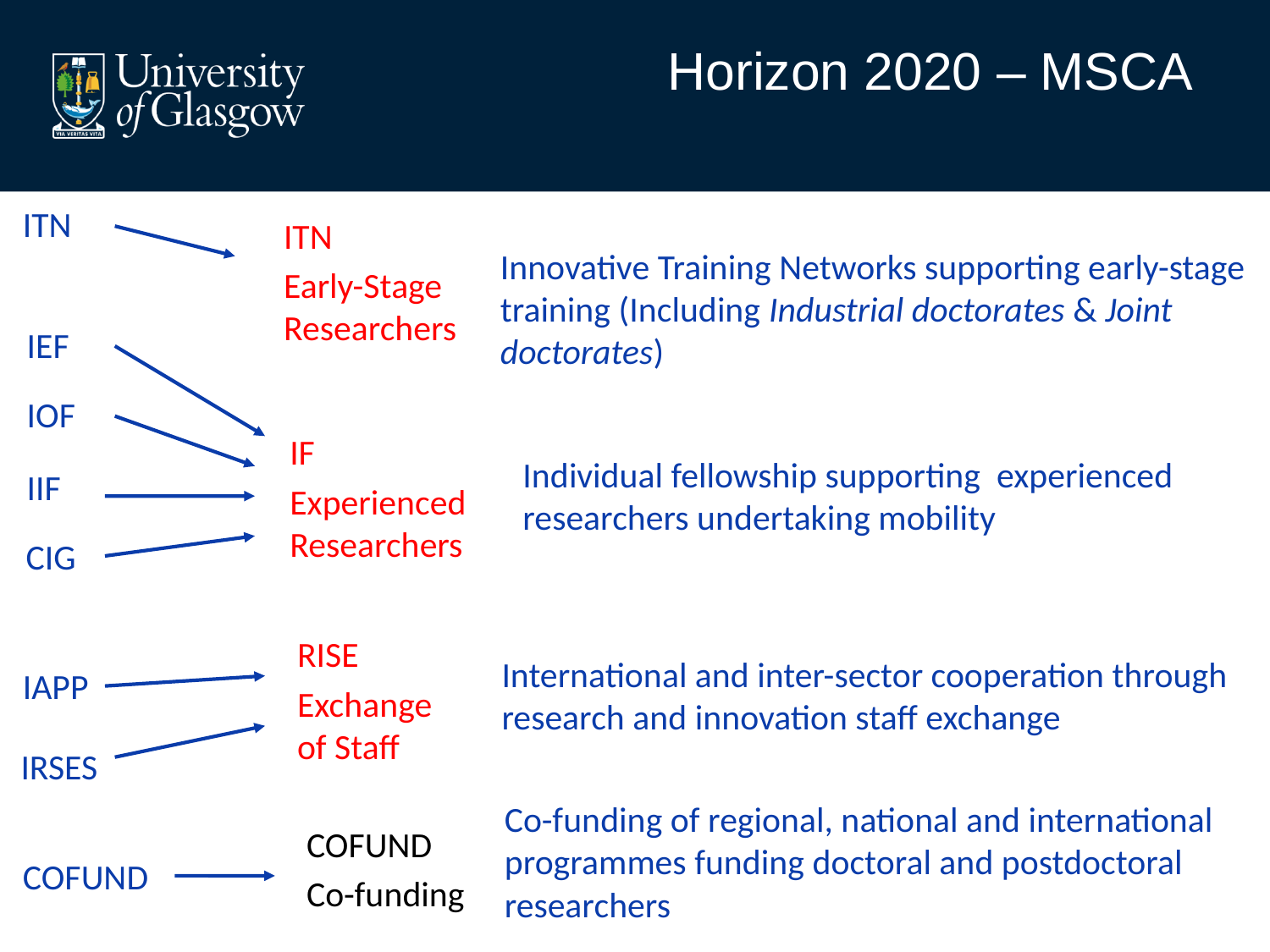

# Horizon 2020 – MSCA
ITN
ITN
Early-Stage Researchers

Innovative Training Networks supporting early-stage training (Including Industrial doctorates & Joint doctorates)

IEF

IOF

IF
Experienced Researchers

Individual fellowship supporting  experienced researchers undertaking mobility
IIF

CIG

RISE
Exchange of Staff

International and inter-sector cooperation through research and innovation staff exchange
IAPP

IRSES
Co-funding of regional, national and international programmes funding doctoral and postdoctoral researchers
COFUND
Co-funding
COFUND